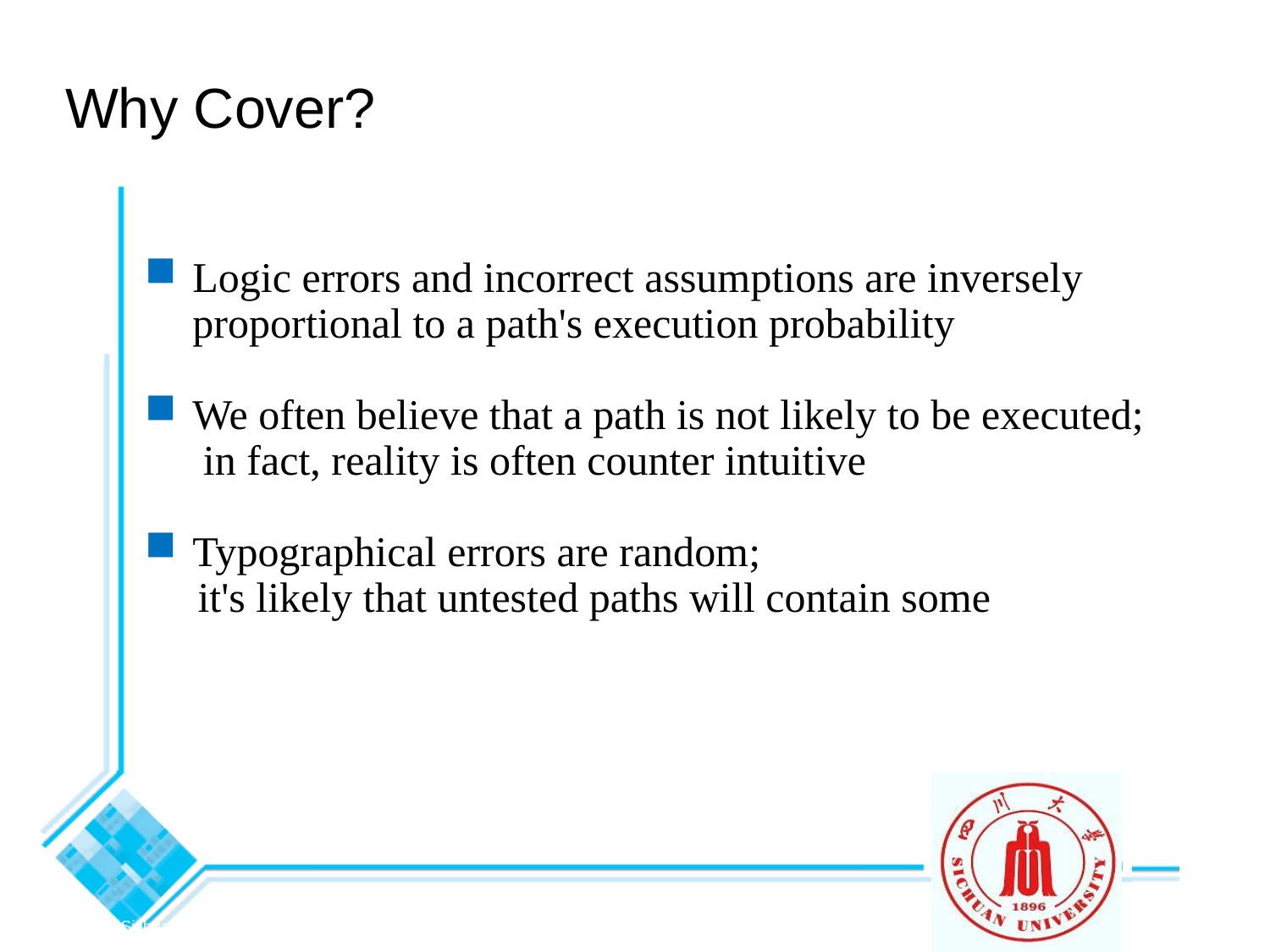

Why Cover?
Logic errors and incorrect assumptions are inversely proportional to a path's execution probability

We often believe that a path is not likely to be executed;  in fact, reality is often counter intuitive

Typographical errors are random;
     it's likely that untested paths will contain some

© 2010 Sichuan University All rights reserved.  |  Confidential
14